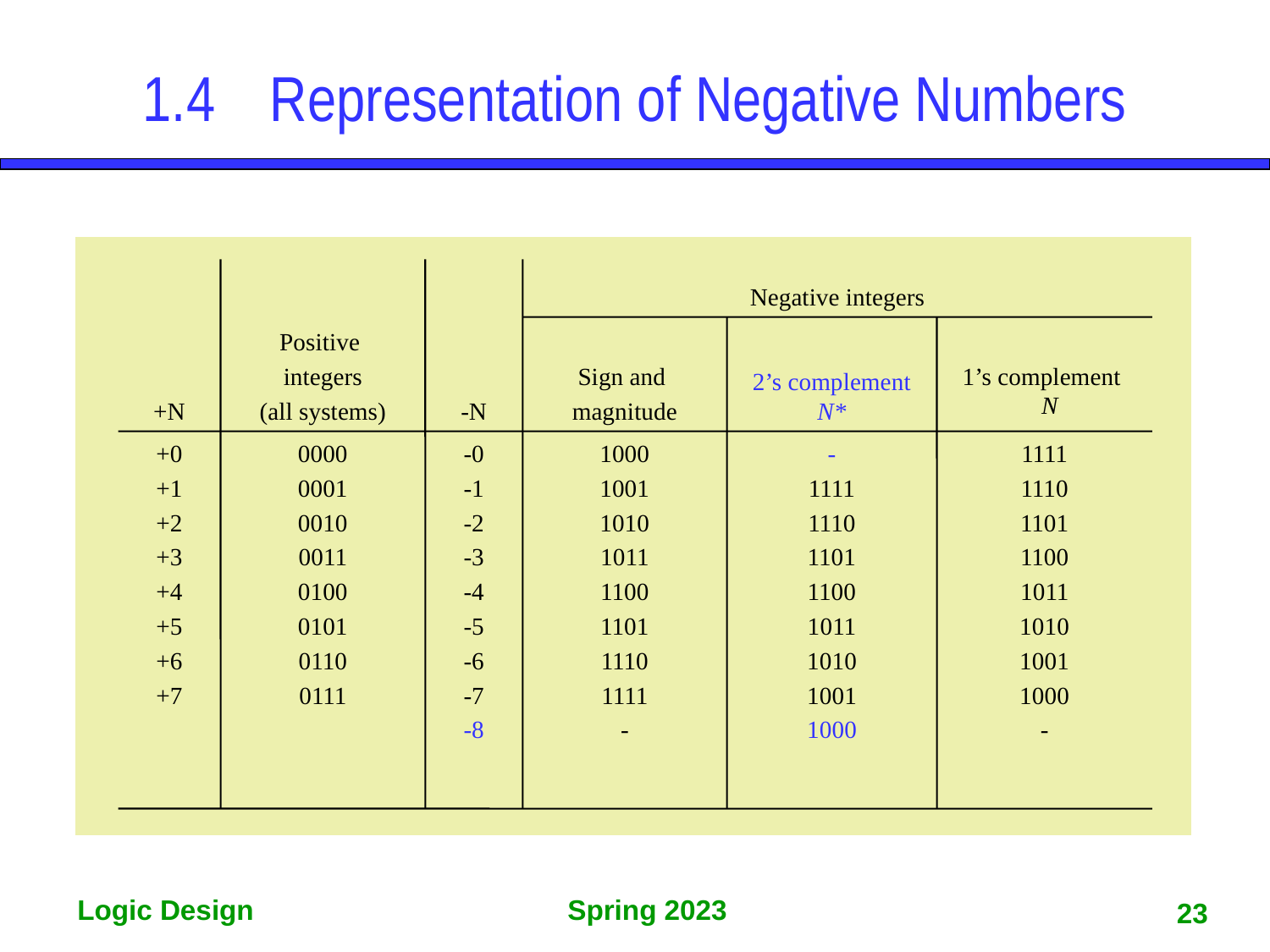

# 1.4	Representation of Negative Numbers

+N
Positive
integers
(all systems)

-N

Negative integers

Sign and
magnitude

2’s complement N*

1’s complement

N
+0
+1
+2
+3
+4
+5
+6
+7

0000
0001
0010
0011
0100
0101
0110
0111
-0
-1
-2
-3
-4
-5
-6
-7
-8
1000
1001
1010
1011
1100
1101
1110
1111
-
-
1111
1110
1101
1100
1011
1010
1001
1000
1111
1110
1101
1100
1011
1010
1001
1000
-

23